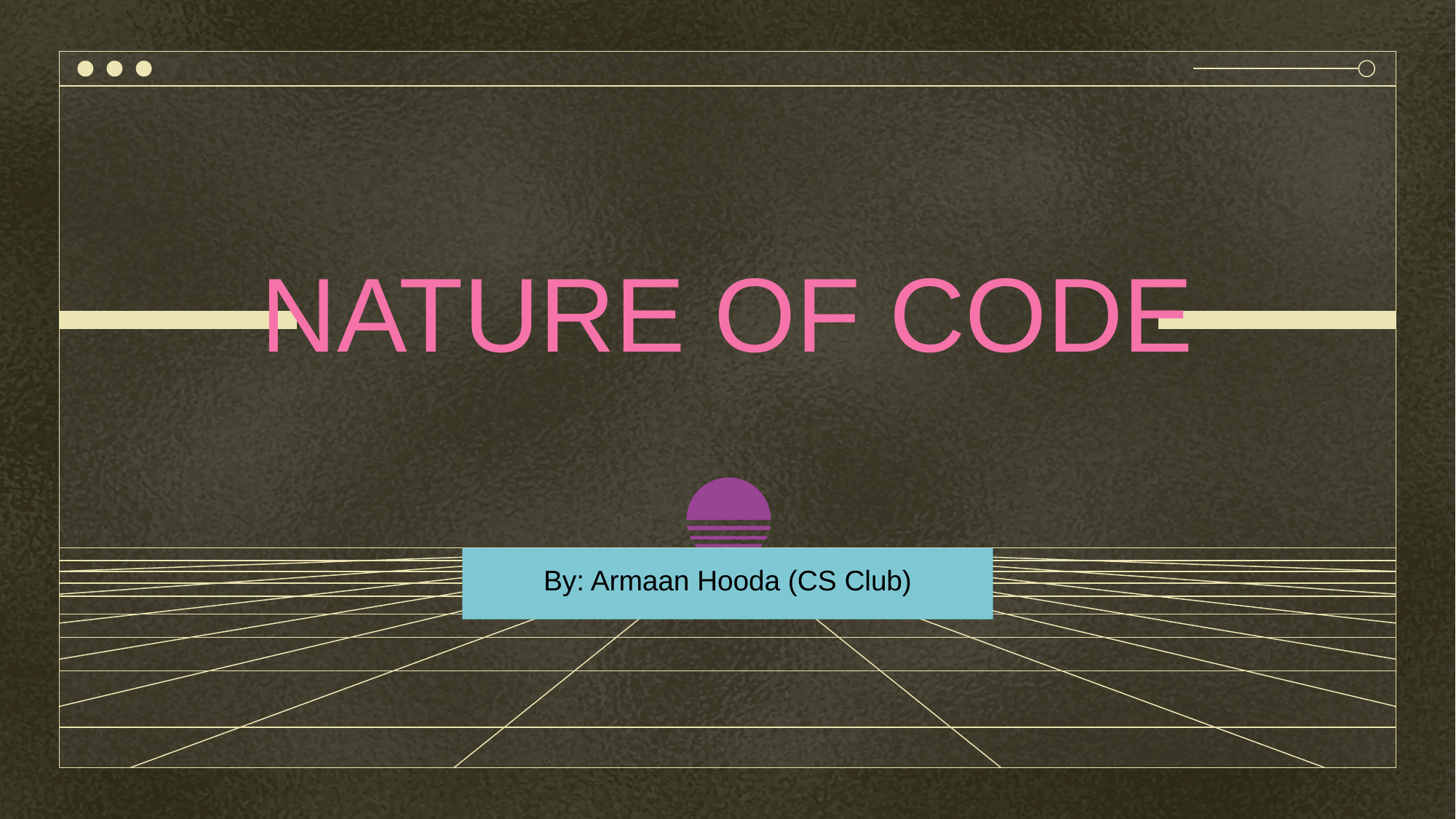

# NATURE OF CODE
By: Armaan Hooda (CS Club)